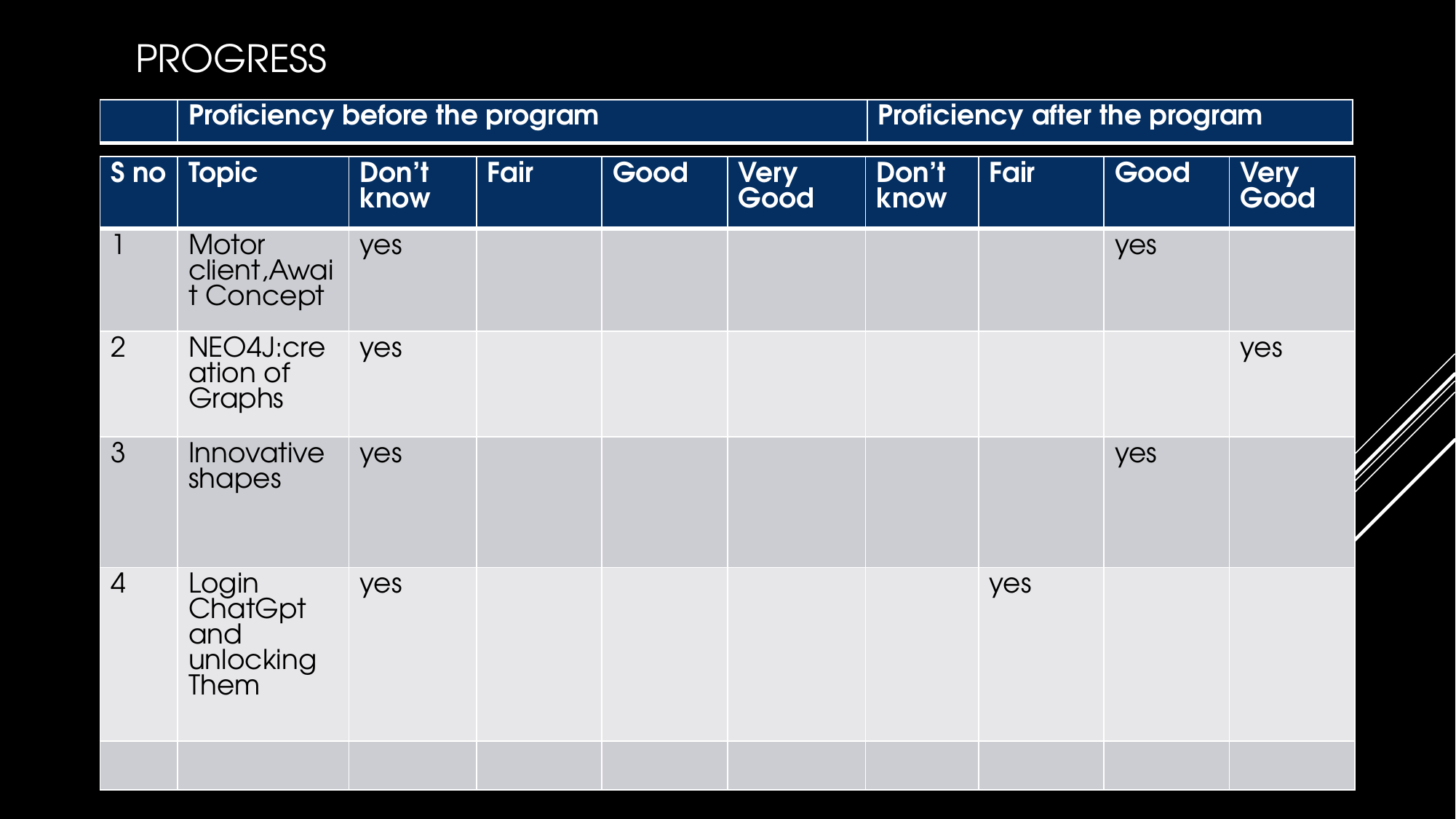

# Progress
|  | Proficiency before the program | Proficiency after the program |
| --- | --- | --- |
| S no | Topic | Don’t know | Fair | Good | Very Good | Don’t know | Fair | Good | Very Good |
| --- | --- | --- | --- | --- | --- | --- | --- | --- | --- |
| 1 | Motor client,Await Concept | yes |  |  |  |  |  | yes |  |
| 2 | NEO4J:creation of Graphs | yes |  |  |  |  |  |  | yes |
| 3 | Innovative shapes | yes |  |  |  |  |  | yes |  |
| 4 | Login ChatGpt and unlocking Them | yes |  |  |  |  | yes |  |  |
|  |  |  |  |  |  |  |  |  |  |